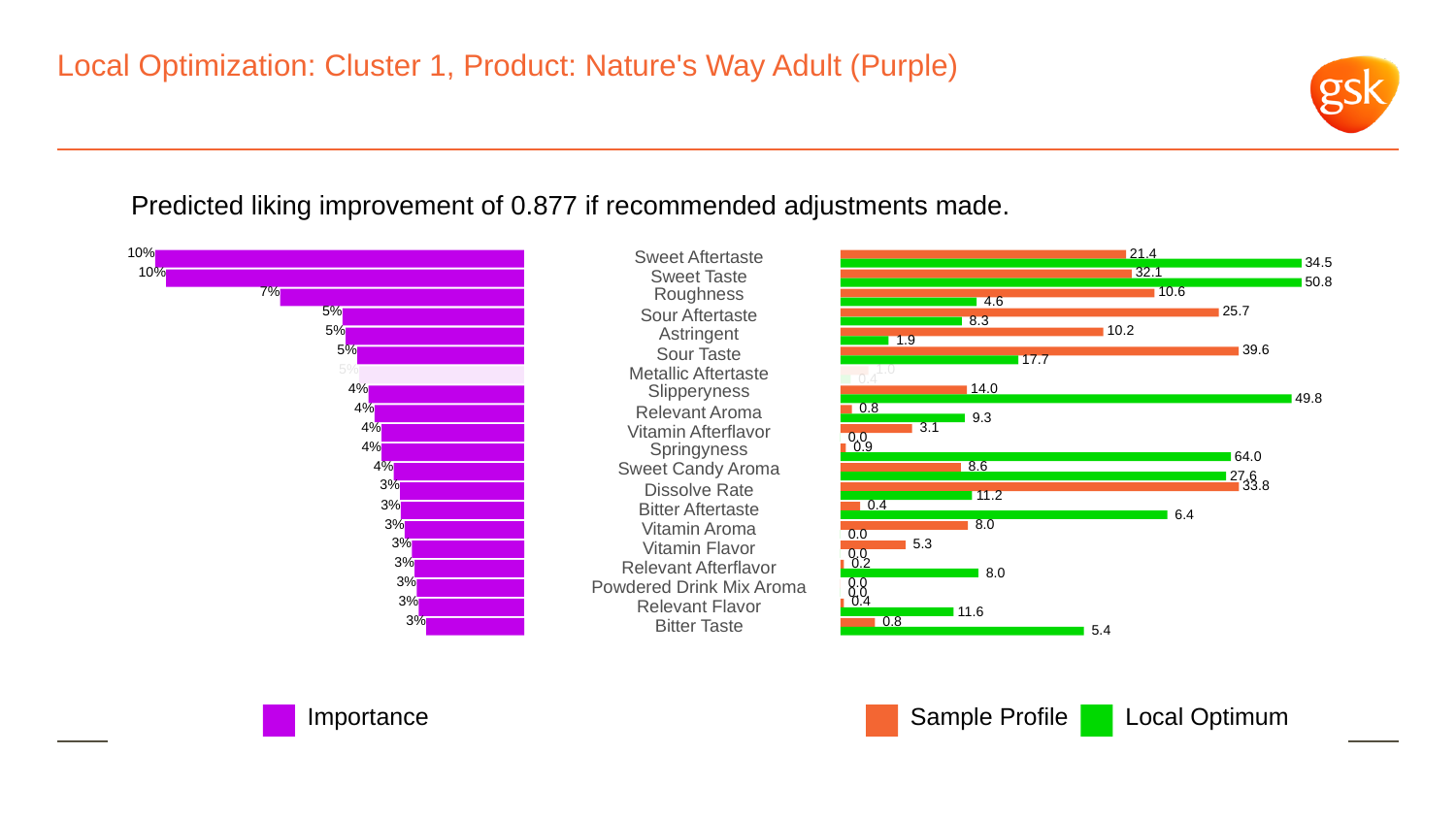

# Local Optimization: Cluster 1, Product: Nature's Way Adult (Purple)

Predicted liking improvement of 0.877 if recommended adjustments made.

10%
 21.4

Sweet Aftertaste
 34.5

10%
 32.1

Sweet Taste
 50.8

7%
Roughness
 10.6

  4.6

5%
 25.7

Sour Aftertaste
  8.3

5%
Astringent
 10.2

  1.9

5%
 39.6

Sour Taste
 17.7

5%
  1.0

Metallic Aftertaste
  0.4

4%
Slipperyness
 14.0

 49.8

4%
  0.8

Relevant Aroma
  9.3

4%
  3.1

Vitamin Afterflavor
  0.0

4%
Springyness
  0.9

 64.0

4%
Sweet Candy Aroma
  8.6

 27.6

3%
 33.8

Dissolve Rate
 11.2

3%
  0.4

Bitter Aftertaste
  6.4

3%
  8.0

Vitamin Aroma
  0.0

3%
  5.3

Vitamin Flavor
  0.0

3%
  0.2

Relevant Afterflavor
  8.0

3%
  0.0

Powdered Drink Mix Aroma
  0.0

3%
  0.4

Relevant Flavor
 11.6

3%
  0.8

Bitter Taste
  5.4

Local Optimum
Sample Profile
Importance